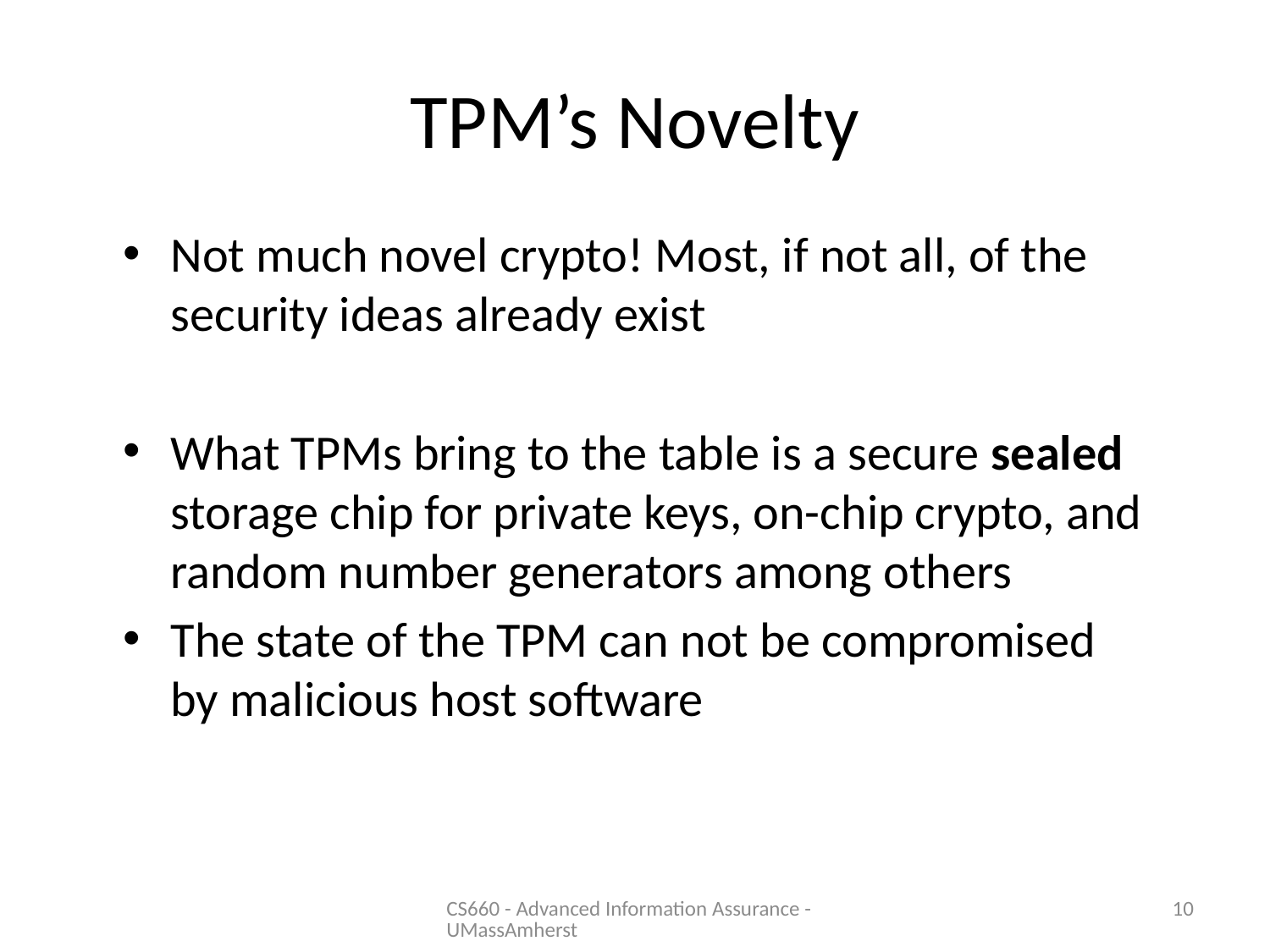

# TPM’s Novelty
Not much novel crypto! Most, if not all, of the security ideas already exist

What TPMs bring to the table is a secure sealed storage chip for private keys, on-chip crypto, and random number generators among others
The state of the TPM can not be compromised by malicious host software

CS660 - Advanced Information Assurance - UMassAmherst
10